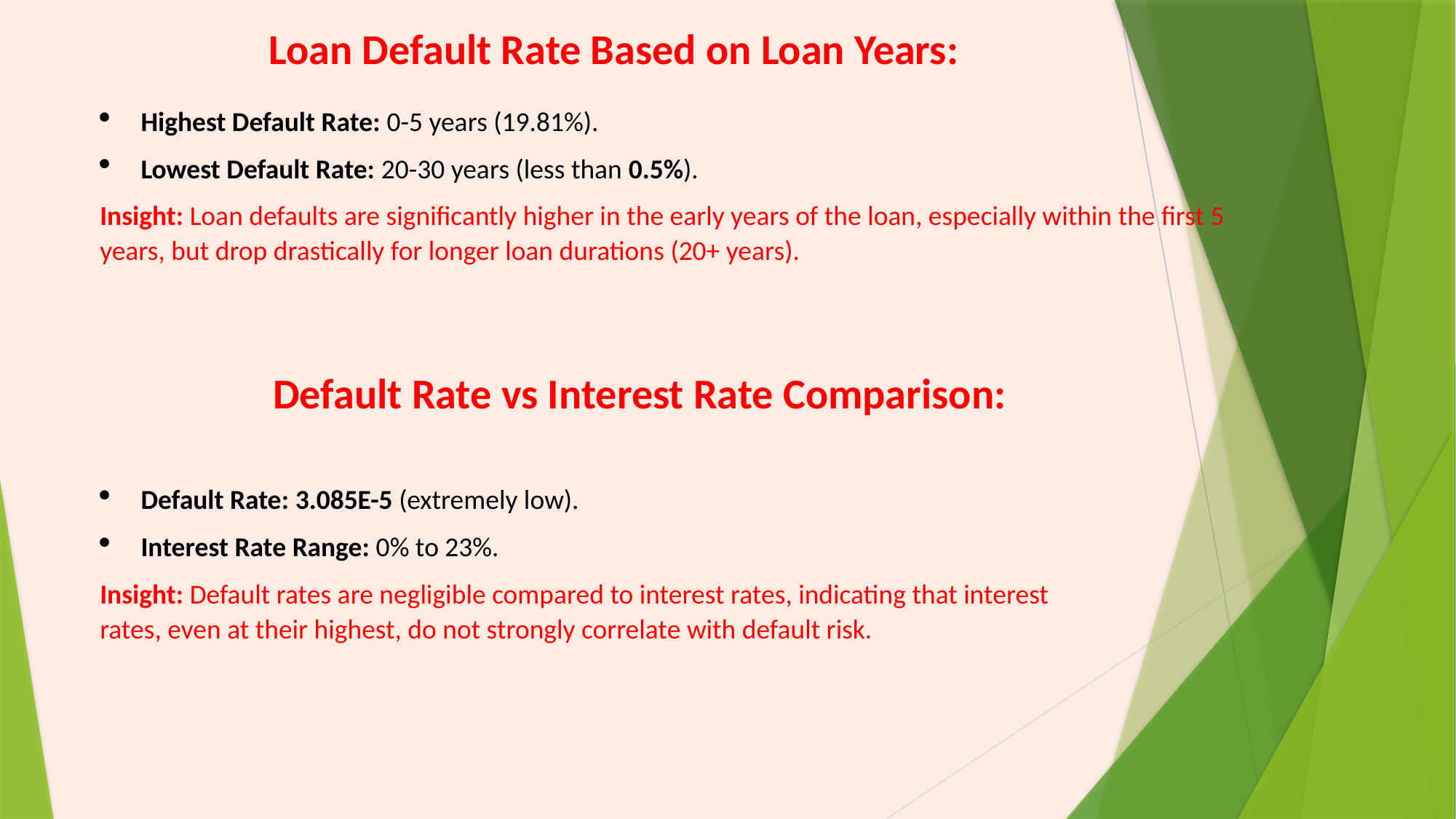

Loan Default Rate Based on Loan Years:
Highest Default Rate: 0-5 years (19.81%).
Lowest Default Rate: 20-30 years (less than 0.5%).
Insight: Loan defaults are significantly higher in the early years of the loan, especially within the first 5 years, but drop drastically for longer loan durations (20+ years).

Default Rate vs Interest Rate Comparison:

Default Rate: 3.085E-5 (extremely low).
Interest Rate Range: 0% to 23%.
Insight: Default rates are negligible compared to interest rates, indicating that interest rates, even at their highest, do not strongly correlate with default risk.